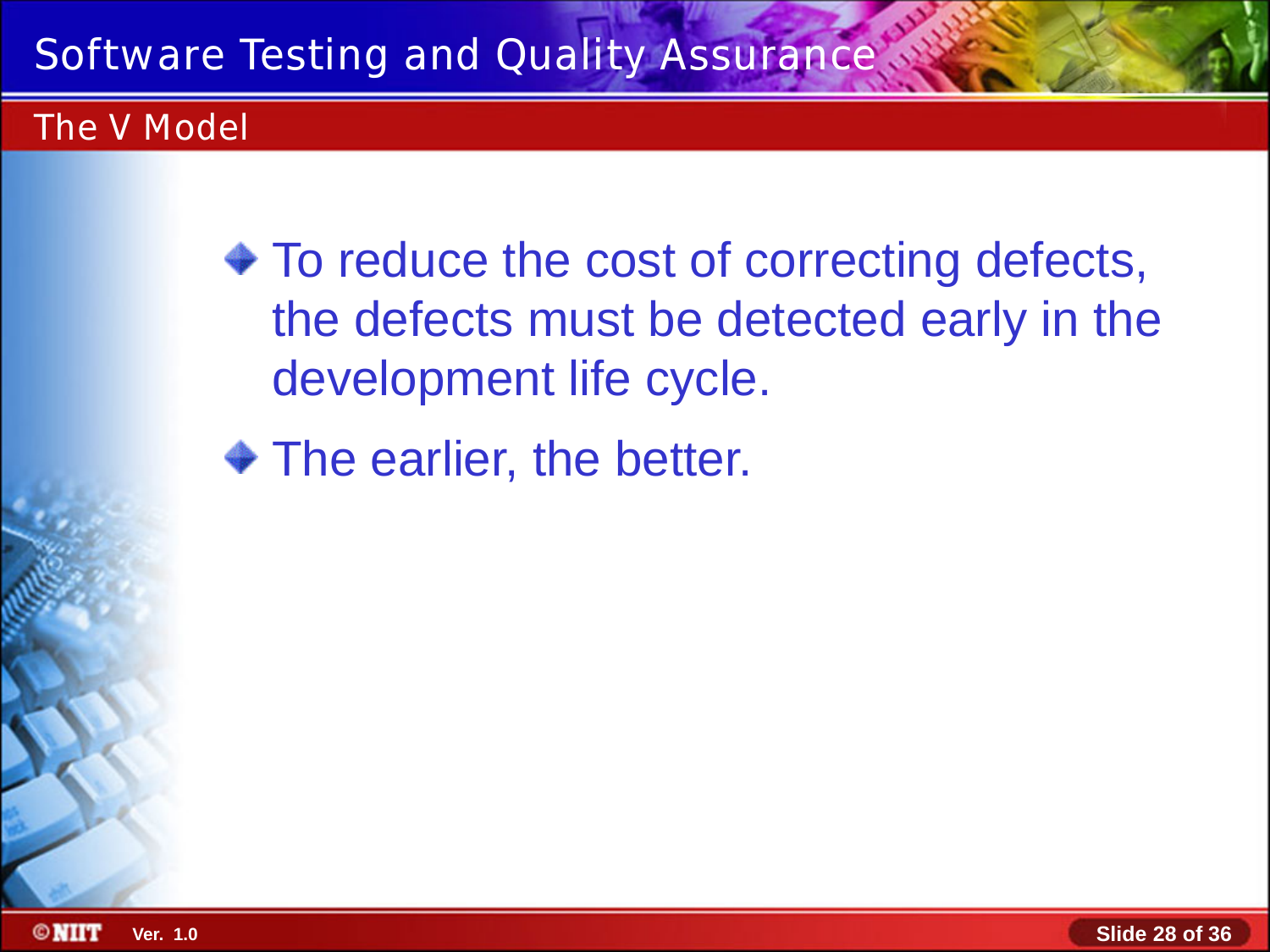

The V Model
To reduce the cost of correcting defects, the defects must be detected early in the development life cycle.
The earlier, the better.